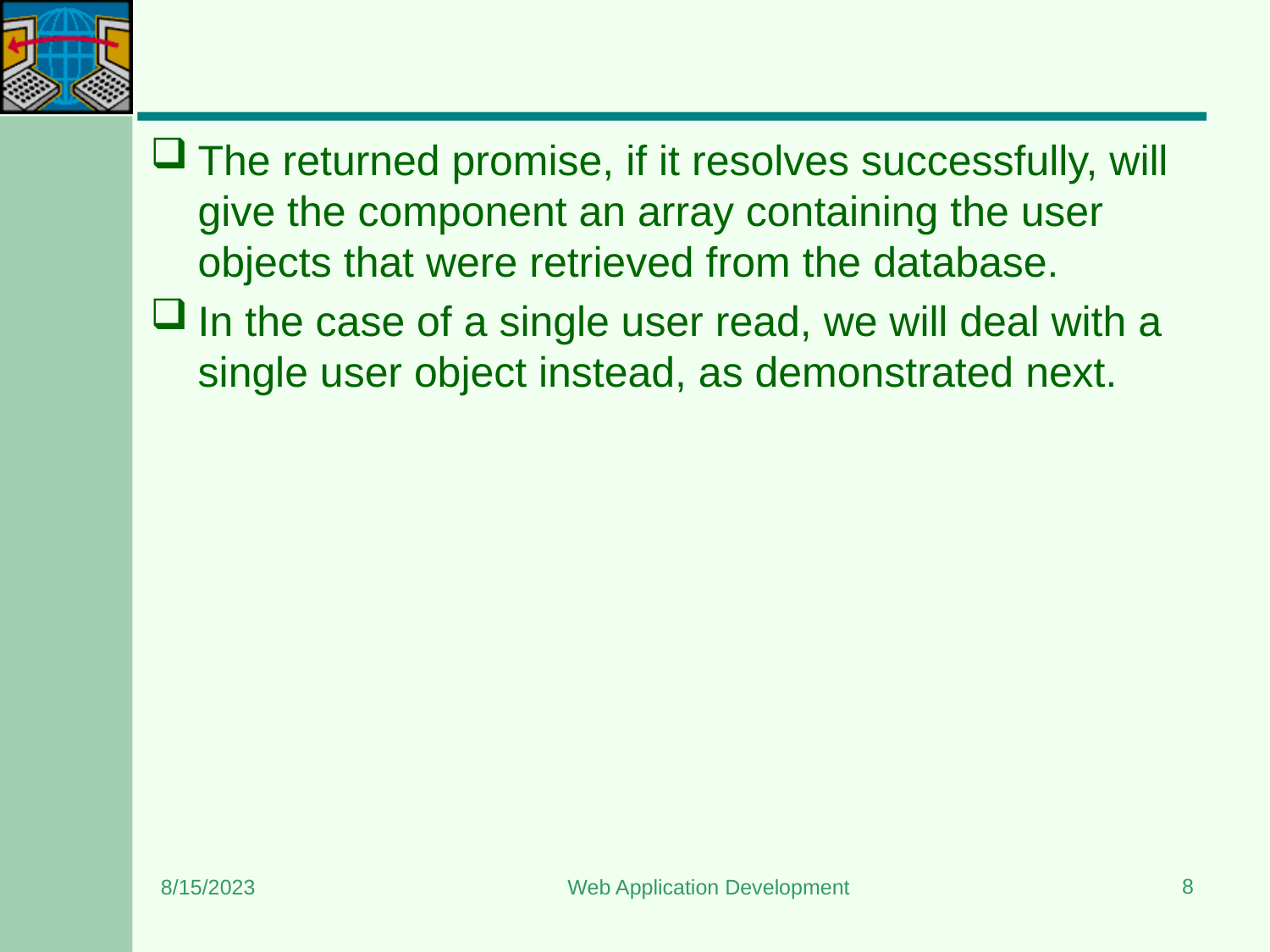

#
The returned promise, if it resolves successfully, will give the component an array containing the user objects that were retrieved from the database.
In the case of a single user read, we will deal with a single user object instead, as demonstrated next.
8
8/15/2023
Web Application Development